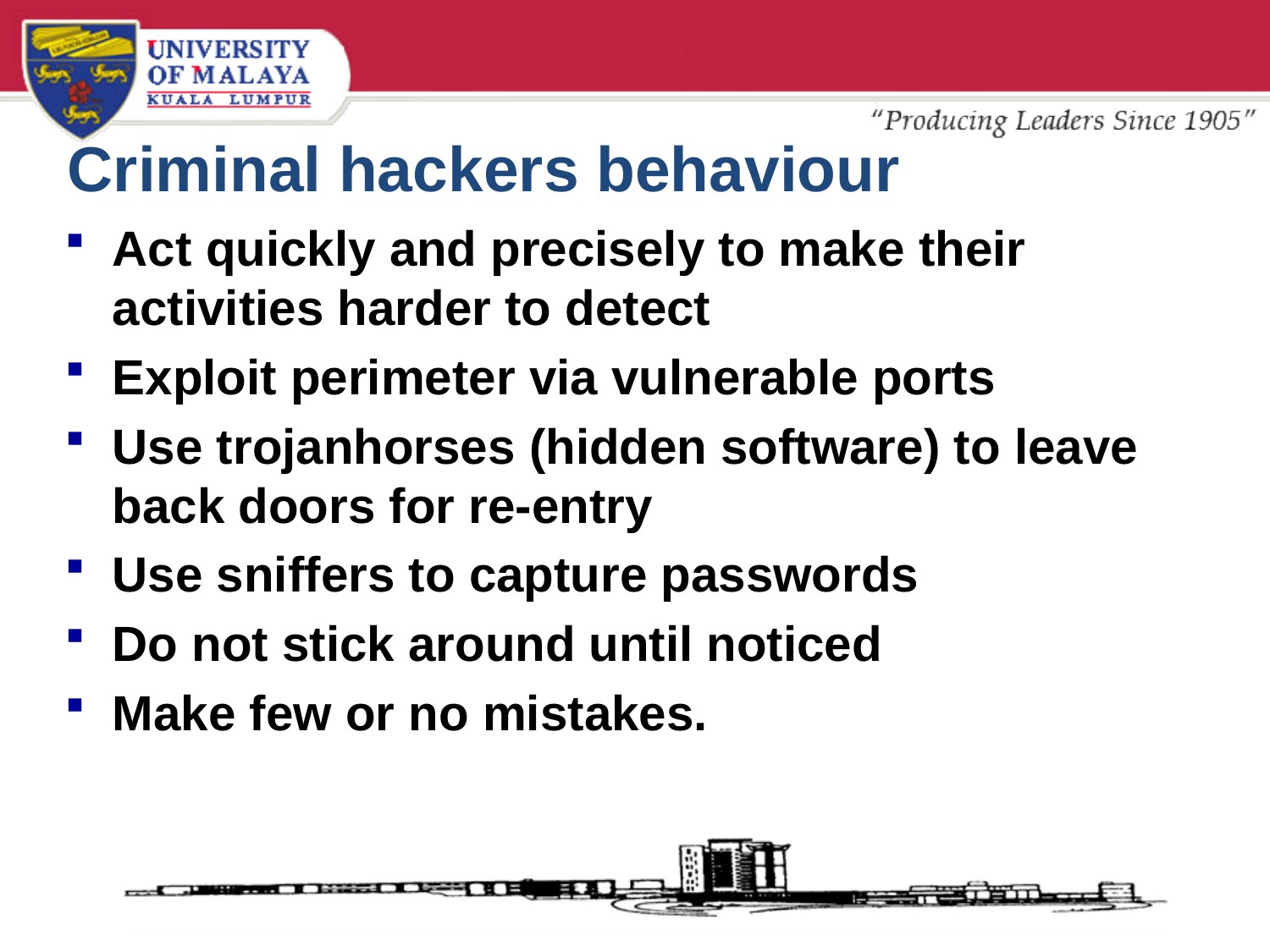

# Criminal hackers behaviour
Act quickly and precisely to make their activities harder to detect
Exploit perimeter via vulnerable ports
Use trojanhorses (hidden software) to leave back doors for re-entry
Use sniffers to capture passwords
Do not stick around until noticed
Make few or no mistakes.